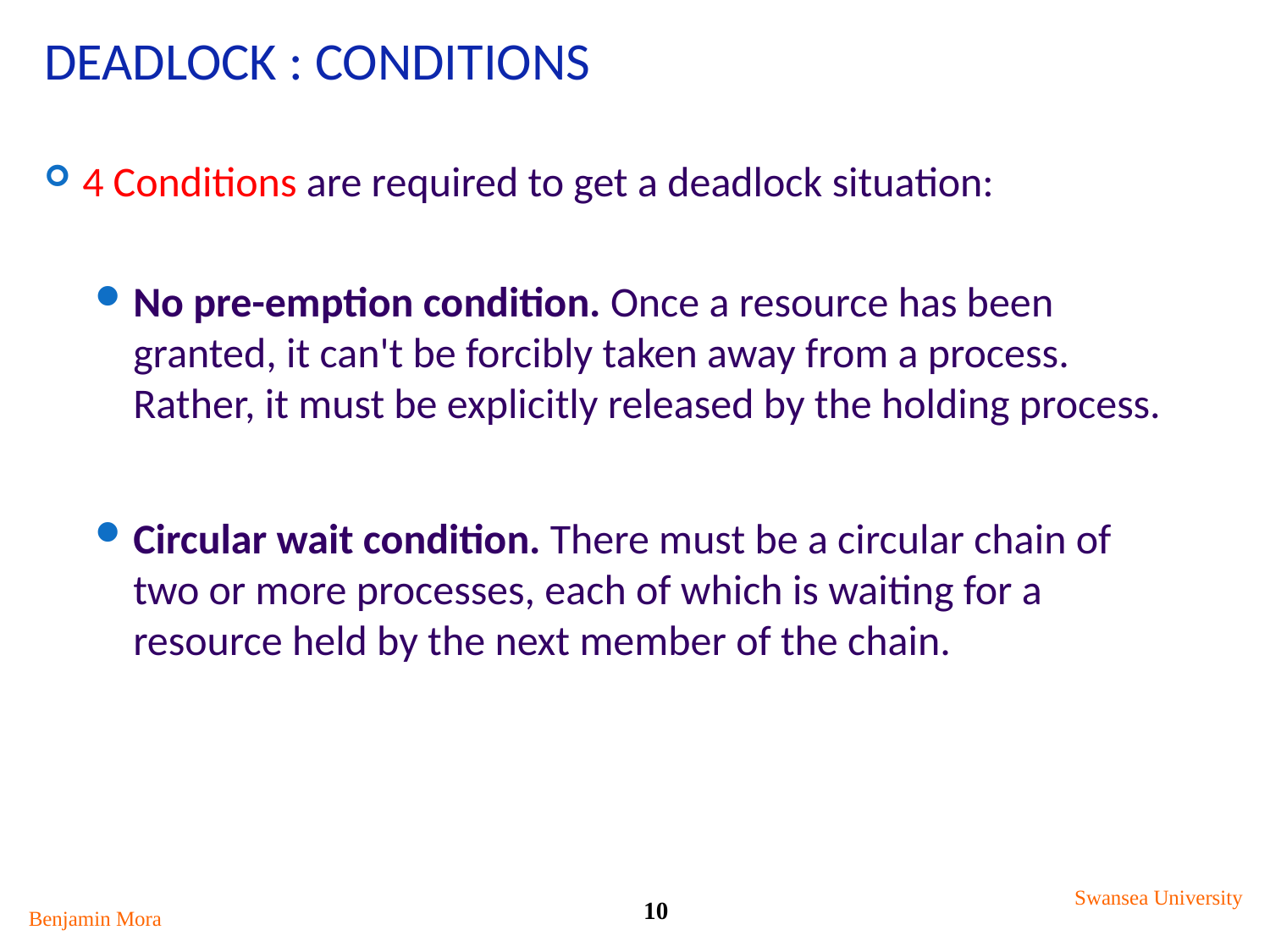

# Deadlock : Conditions
4 Conditions are required to get a deadlock situation:

No pre-emption condition. Once a resource has been granted, it can't be forcibly taken away from a process. Rather, it must be explicitly released by the holding process.

Circular wait condition. There must be a circular chain of two or more processes, each of which is waiting for a resource held by the next member of the chain.
Swansea University
10
Benjamin Mora